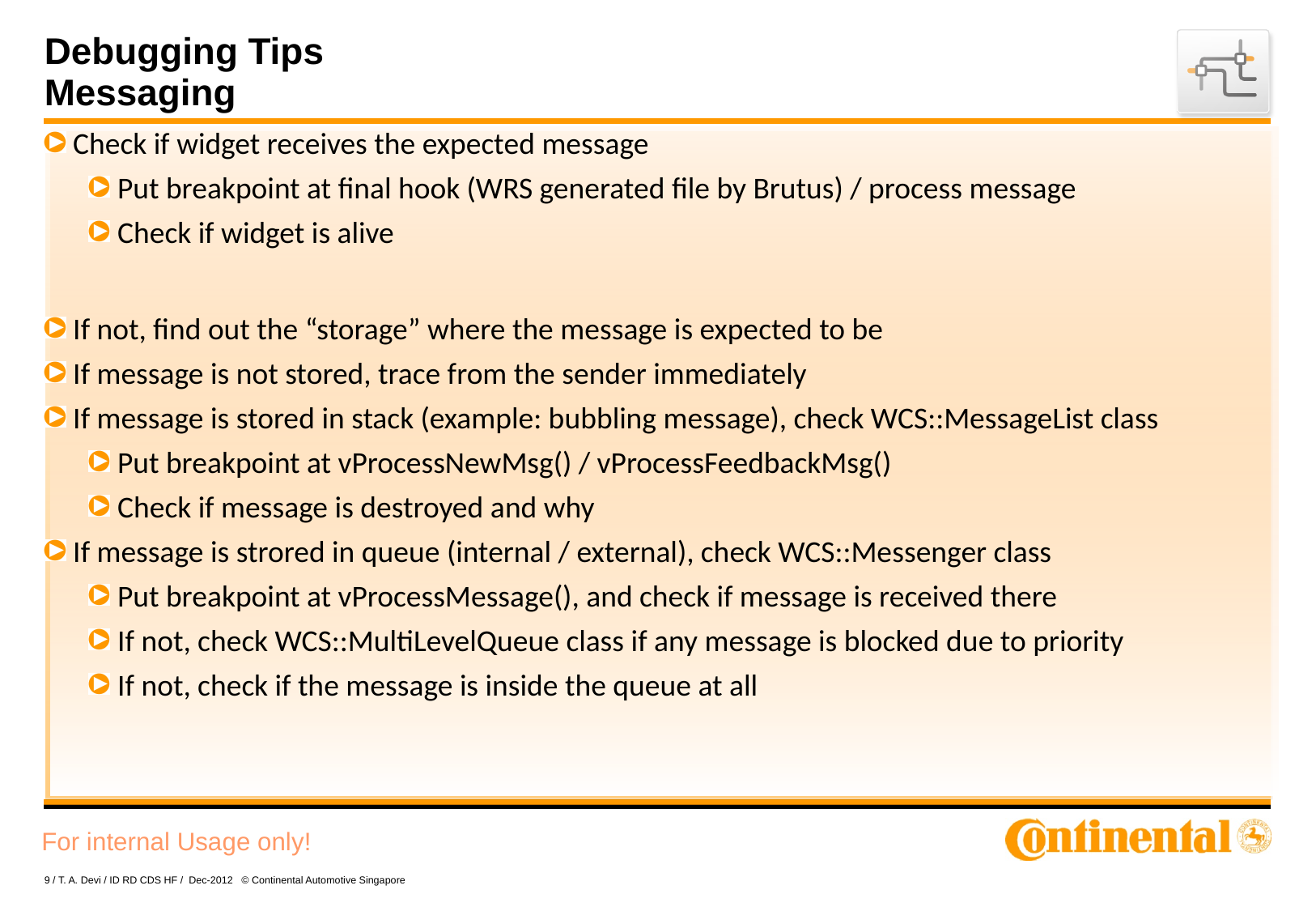

# Debugging Tips Messaging
 Check if widget receives the expected message
 Put breakpoint at final hook (WRS generated file by Brutus) / process message
 Check if widget is alive

 If not, find out the “storage” where the message is expected to be
 If message is not stored, trace from the sender immediately
 If message is stored in stack (example: bubbling message), check WCS::MessageList class
 Put breakpoint at vProcessNewMsg() / vProcessFeedbackMsg()
 Check if message is destroyed and why
 If message is strored in queue (internal / external), check WCS::Messenger class
 Put breakpoint at vProcessMessage(), and check if message is received there
 If not, check WCS::MultiLevelQueue class if any message is blocked due to priority
 If not, check if the message is inside the queue at all

9 / T. A. Devi / ID RD CDS HF /  Dec-2012   © Continental Automotive Singapore